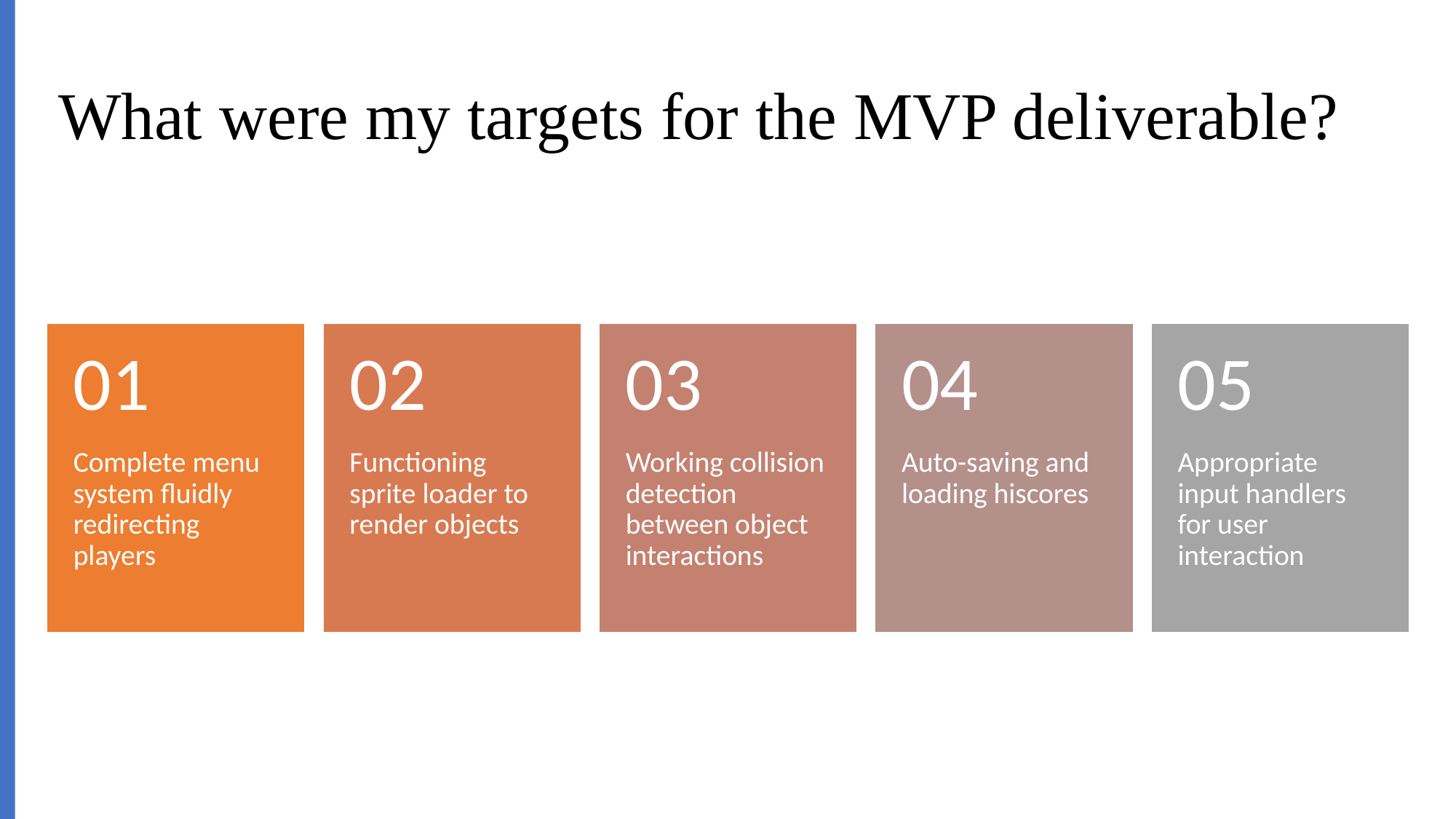

# What were my targets for the MVP deliverable?
Complete menu system fluidly redirecting players
01
Functioning sprite loader to render objects
02
Working collision detection between object interactions
03
Auto-saving and loading hiscores
04
Appropriate input handlers for user interaction
05